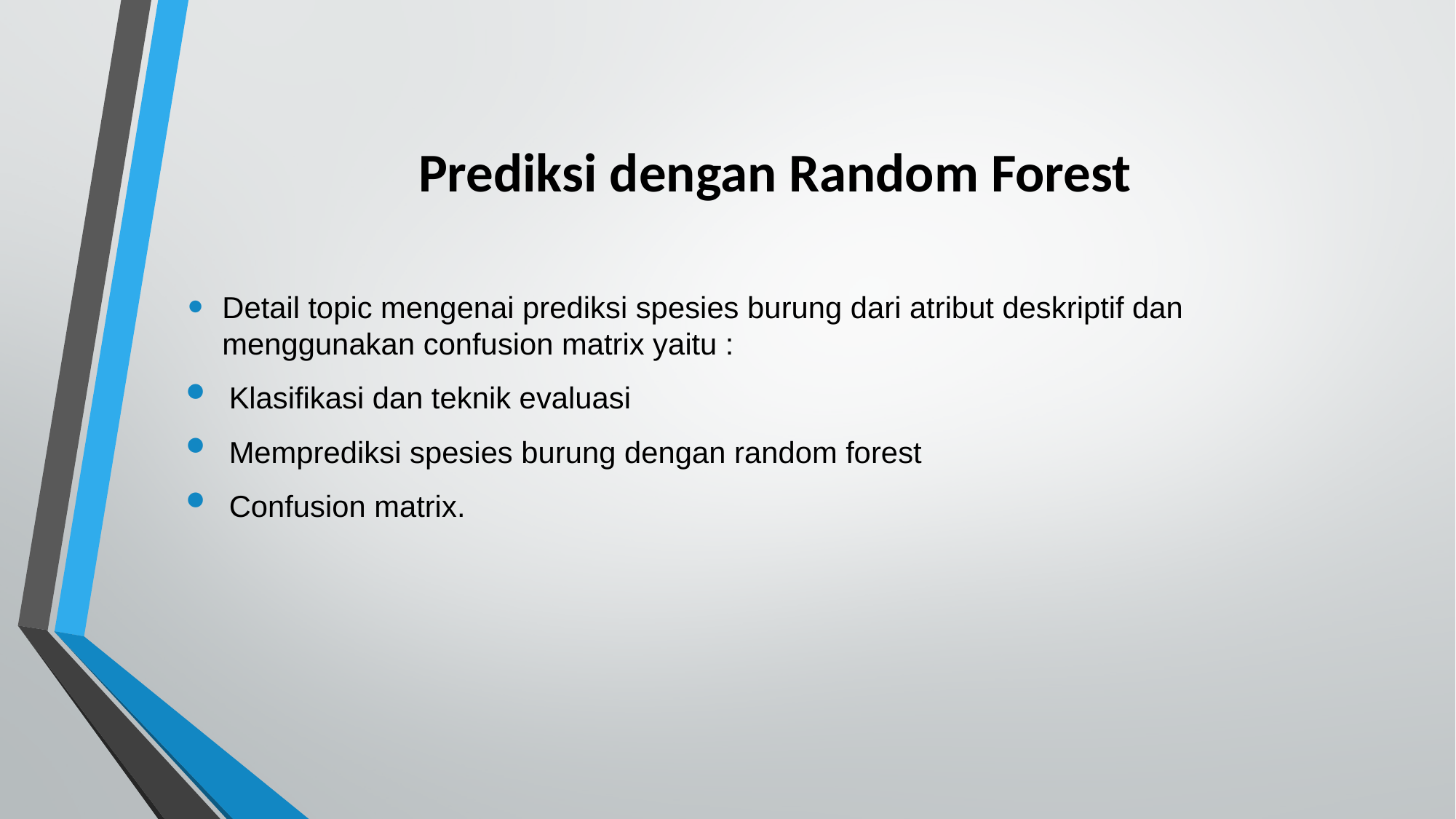

# Prediksi dengan Random Forest
Detail topic mengenai prediksi spesies burung dari atribut deskriptif dan menggunakan confusion matrix yaitu :
Klasifikasi dan teknik evaluasi
Memprediksi spesies burung dengan random forest
Confusion matrix.